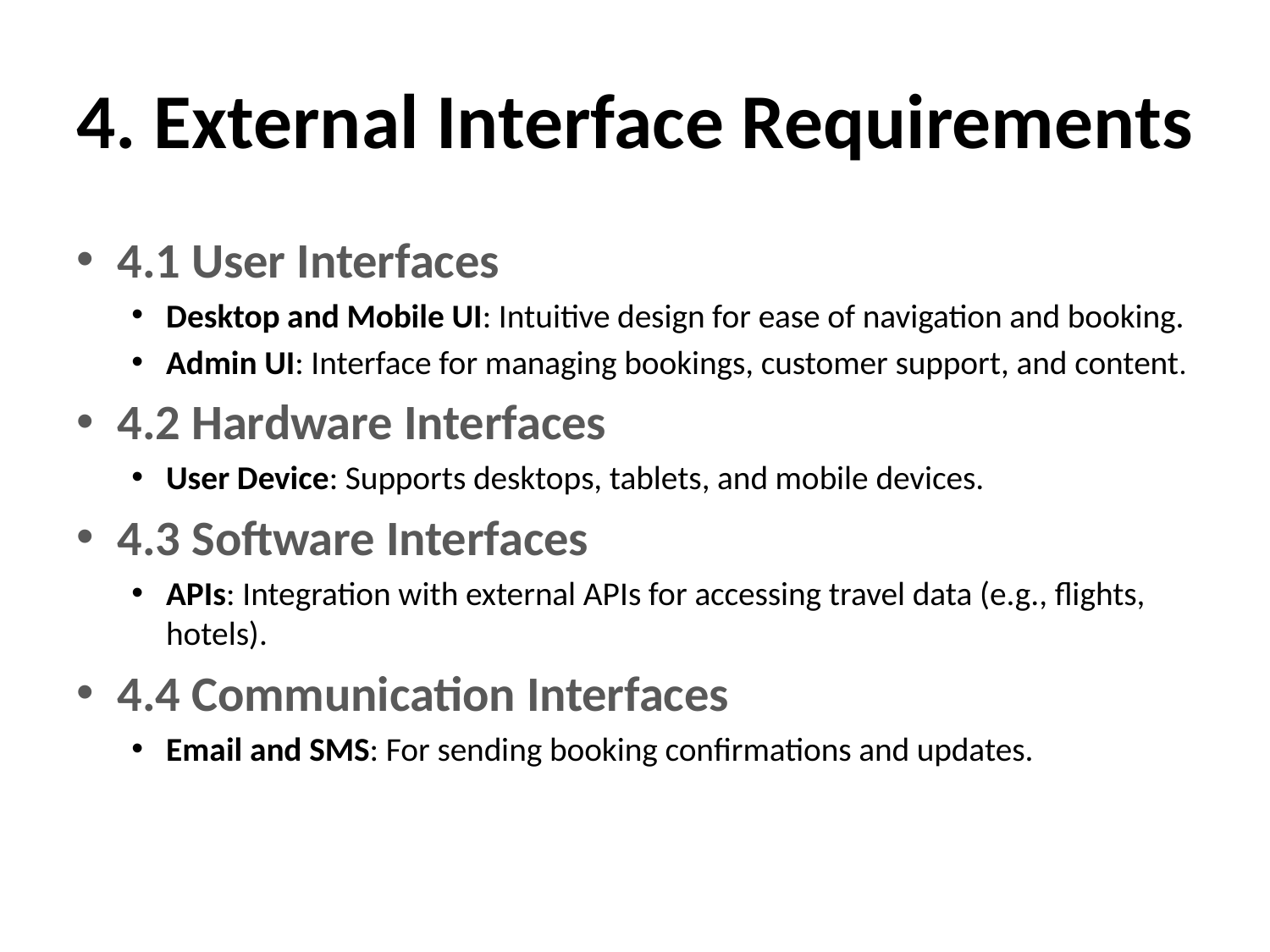

# 4. External Interface Requirements
4.1 User Interfaces
Desktop and Mobile UI: Intuitive design for ease of navigation and booking.
Admin UI: Interface for managing bookings, customer support, and content.
4.2 Hardware Interfaces
User Device: Supports desktops, tablets, and mobile devices.
4.3 Software Interfaces
APIs: Integration with external APIs for accessing travel data (e.g., flights, hotels).
4.4 Communication Interfaces
Email and SMS: For sending booking confirmations and updates.